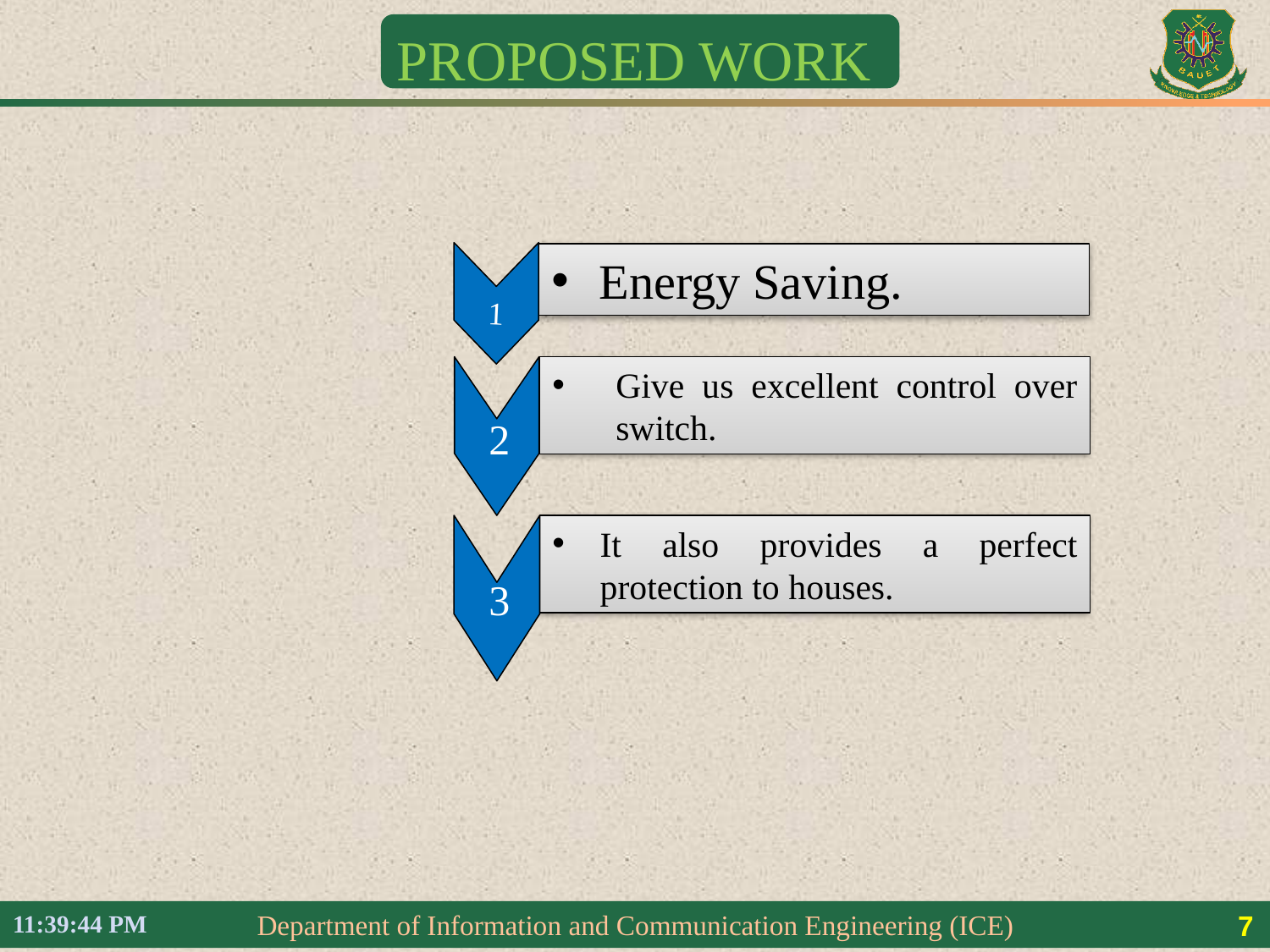

PROPOSED WORK

Energy Saving.

1
Give us excellent control over switch.

2
It also provides a perfect protection to houses.

3
7
                                   Department of Information and Communication Engineering (ICE)
11:39:44 PM